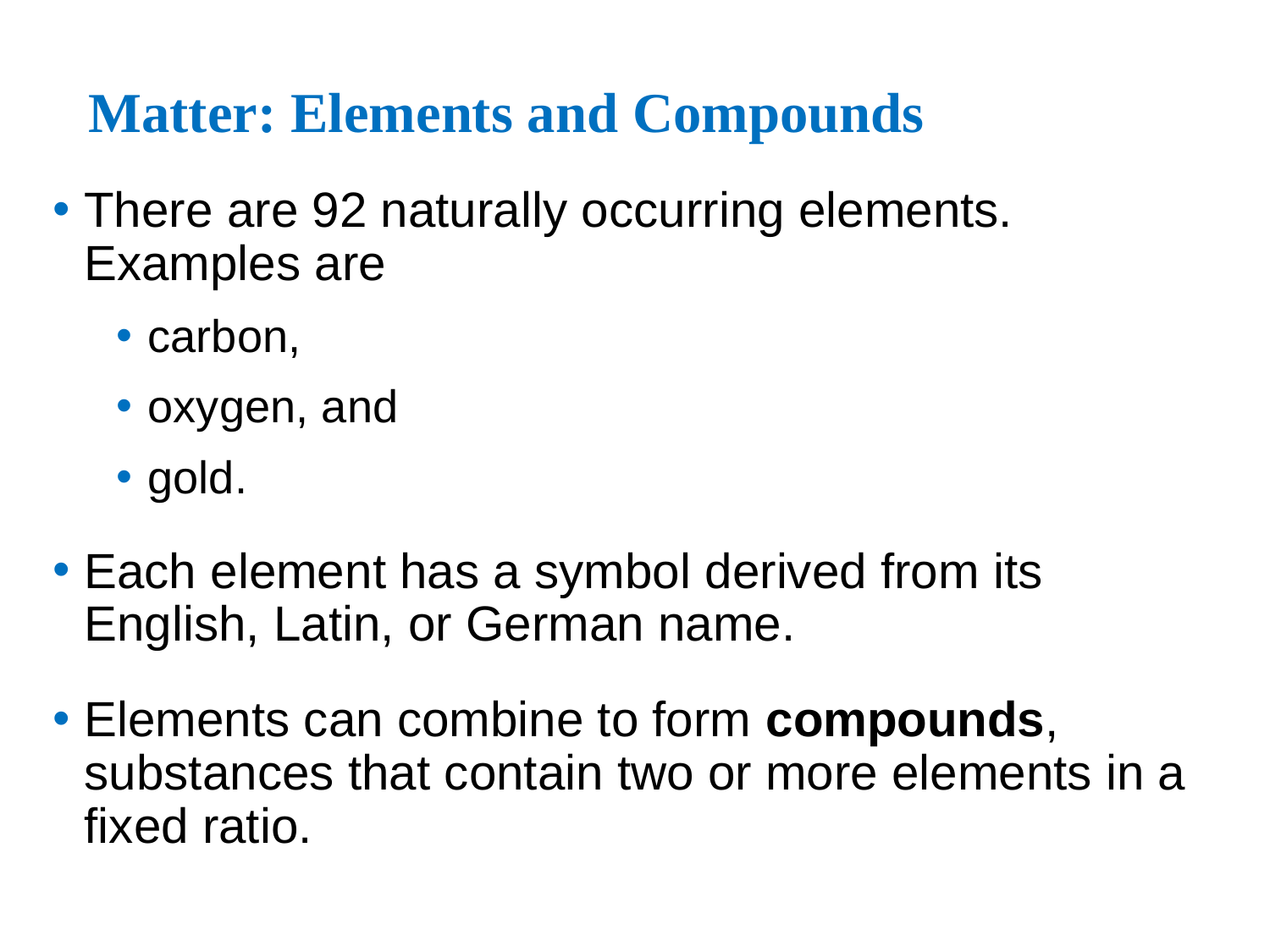

# Matter: Elements and Compounds
There are 92 naturally occurring elements. Examples are
carbon,
oxygen, and
gold.
Each element has a symbol derived from its English, Latin, or German name.
Elements can combine to form compounds, substances that contain two or more elements in a fixed ratio.